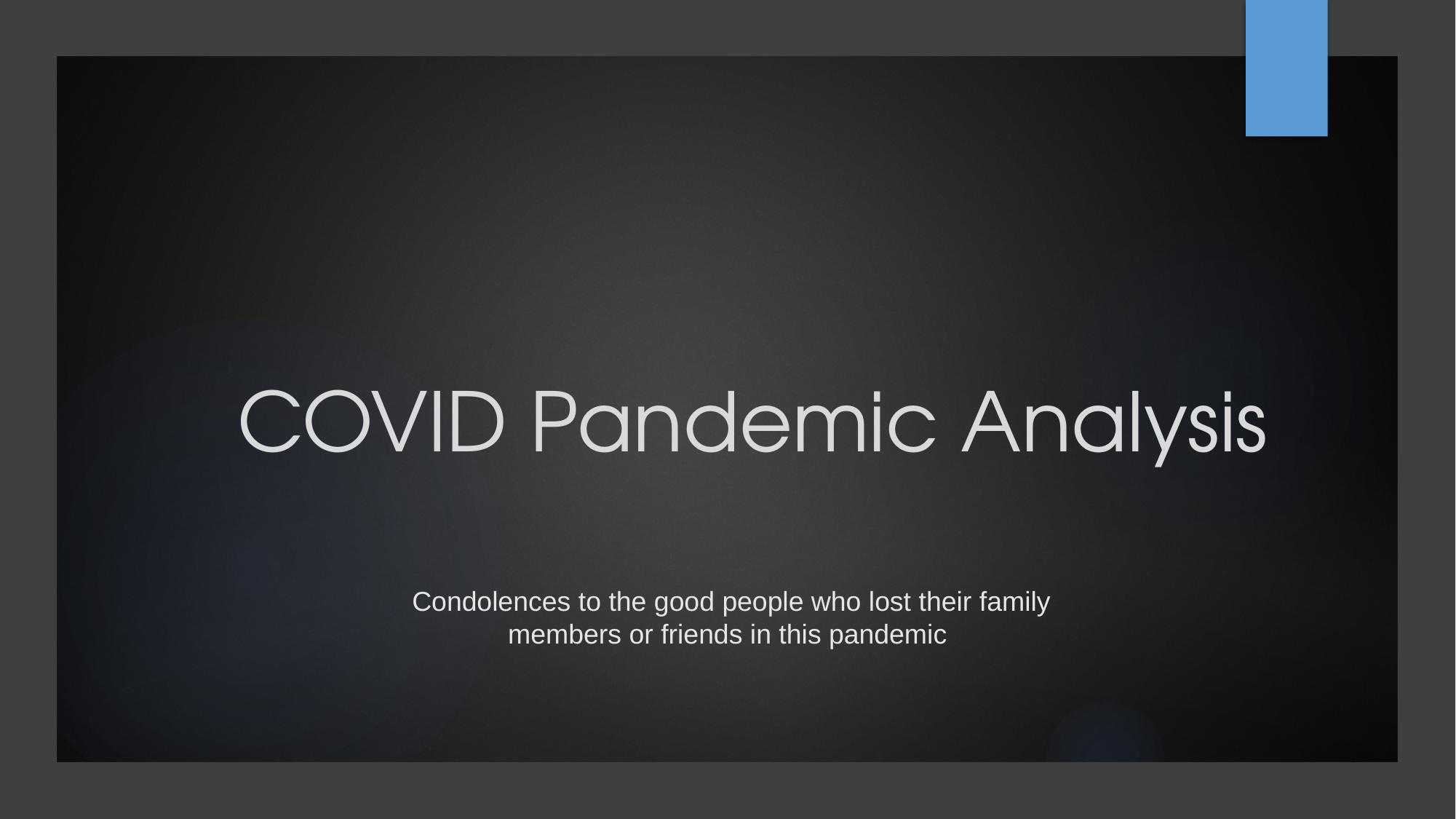

# COVID Pandemic Analysis
 Condolences to the good people who lost their family members or friends in this pandemic